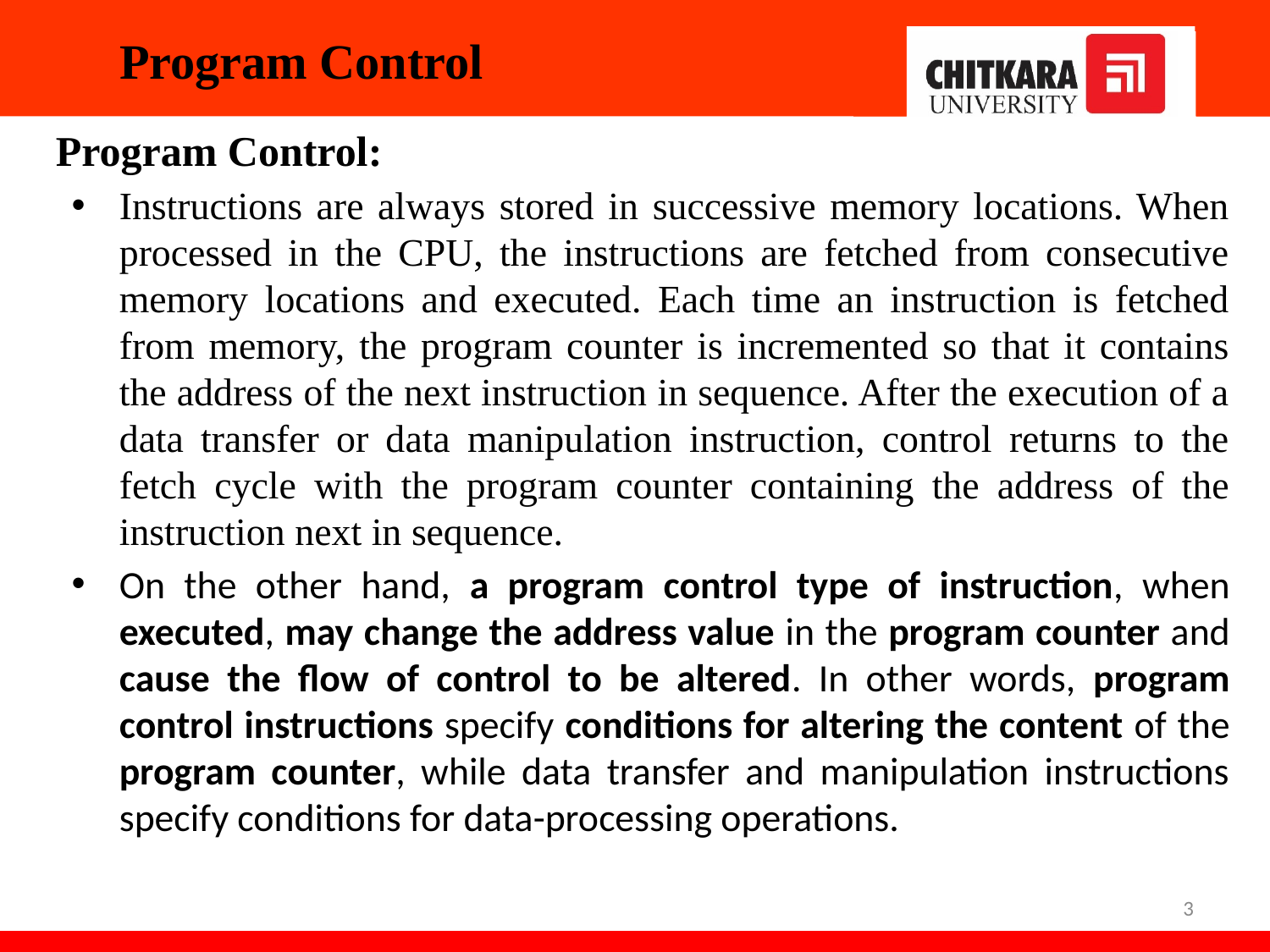

# Program Control
Program Control:
Instructions are always stored in successive memory locations. When processed in the CPU, the instructions are fetched from consecutive memory locations and executed. Each time an instruction is fetched from memory, the program counter is incremented so that it contains the address of the next instruction in sequence. After the execution of a data transfer or data manipulation instruction, control returns to the fetch cycle with the program counter containing the address of the instruction next in sequence.
On the other hand, a program control type of instruction, when executed, may change the address value in the program counter and cause the flow of control to be altered. In other words, program control instructions specify conditions for altering the content of the program counter, while data transfer and manipulation instructions specify conditions for data-processing operations.

3